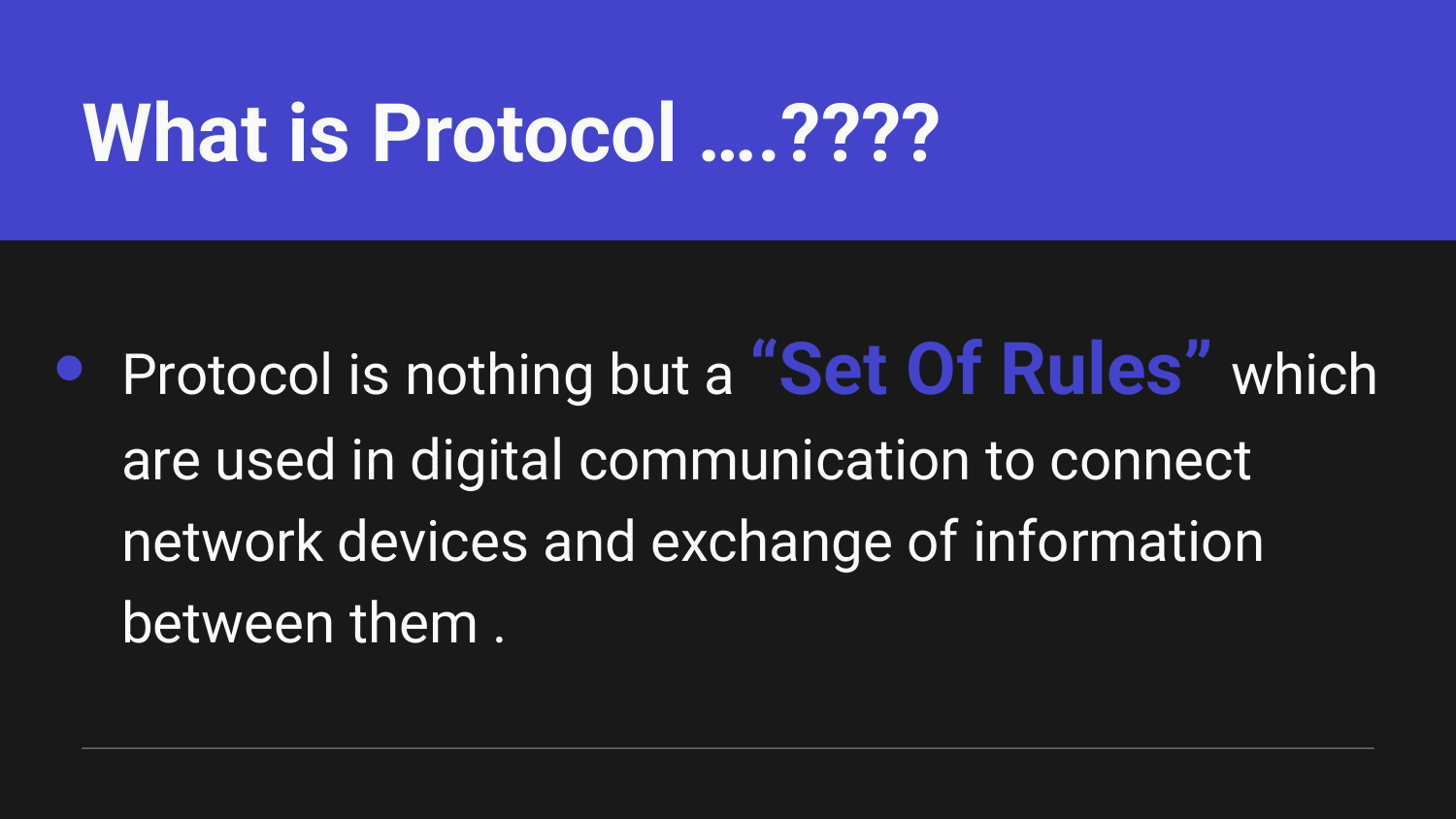

What is Protocol ….????
Protocol is nothing but a “Set Of Rules” which are used in digital communication to connect network devices and exchange of information between them .